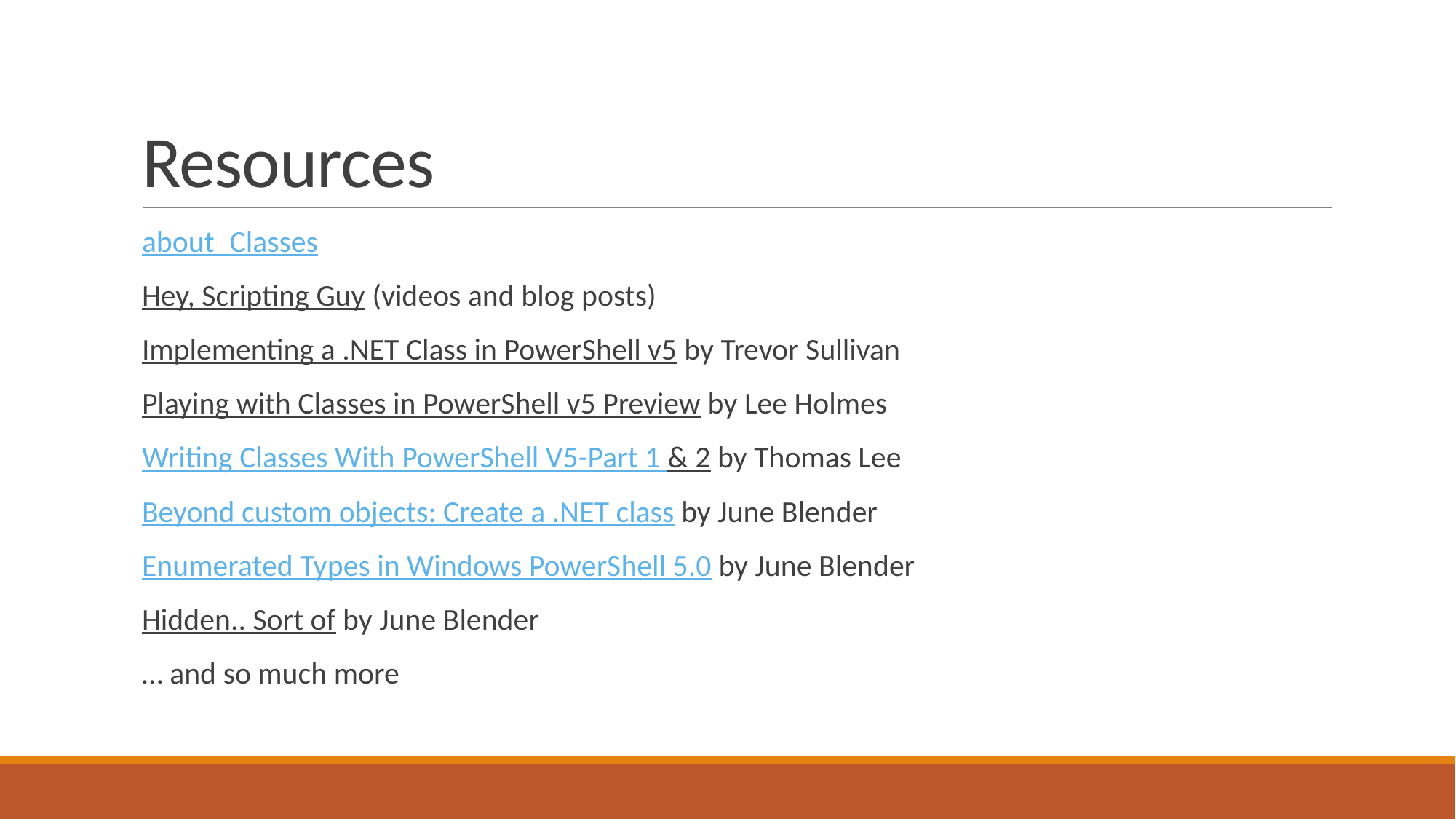

# Resources
about_Classes
Hey, Scripting Guy (videos and blog posts)
Implementing a .NET Class in PowerShell v5 by Trevor Sullivan
Playing with Classes in PowerShell v5 Preview by Lee Holmes
Writing Classes With PowerShell V5-Part 1 & 2 by Thomas Lee
Beyond custom objects: Create a .NET class by June Blender
Enumerated Types in Windows PowerShell 5.0 by June Blender
Hidden.. Sort of by June Blender
… and so much more